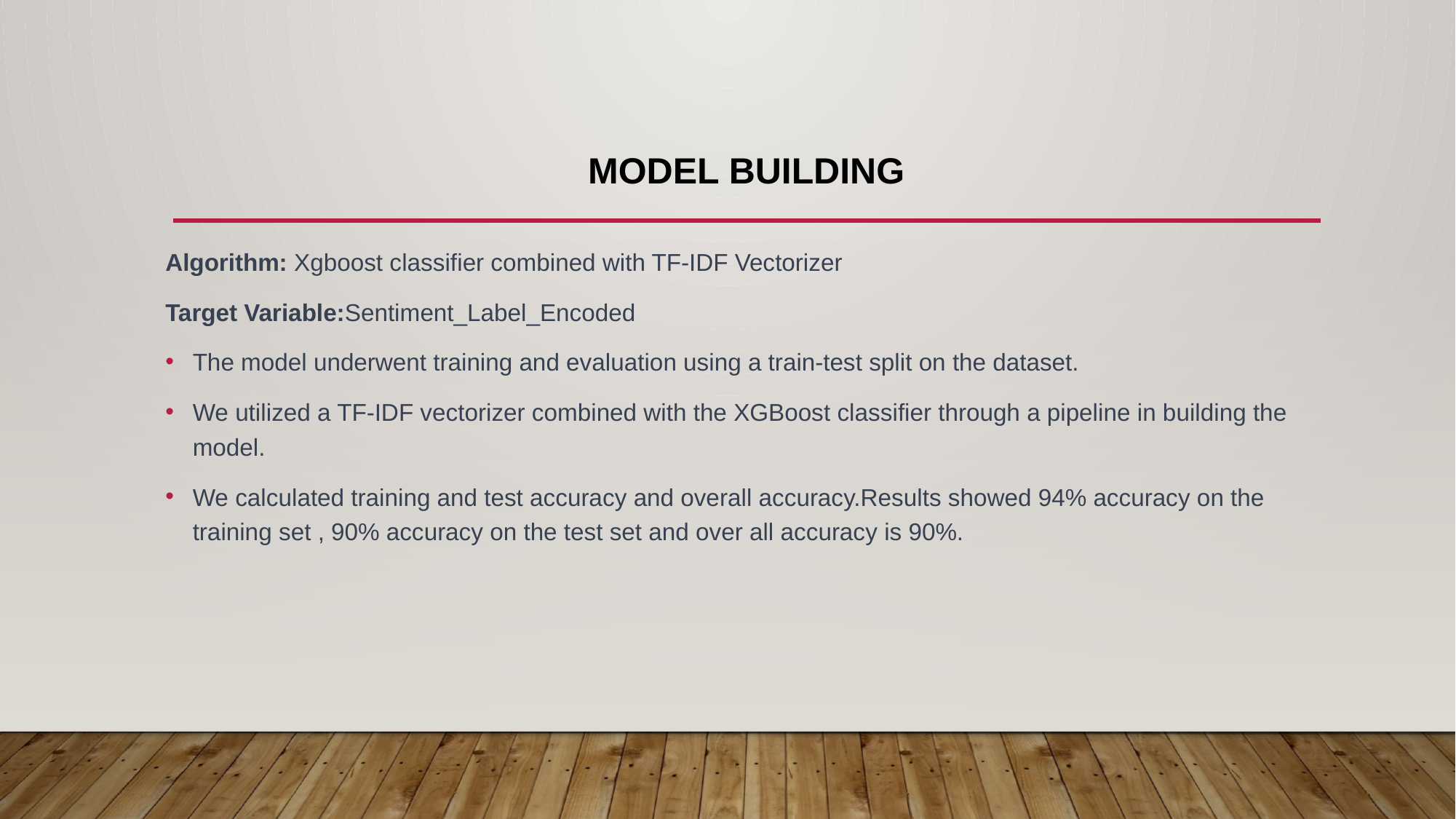

# MODEL BUILDING
Algorithm: Xgboost classifier combined with TF-IDF Vectorizer
Target Variable:Sentiment_Label_Encoded
The model underwent training and evaluation using a train-test split on the dataset.
We utilized a TF-IDF vectorizer combined with the XGBoost classifier through a pipeline in building the model.
We calculated training and test accuracy and overall accuracy.Results showed 94% accuracy on the training set , 90% accuracy on the test set and over all accuracy is 90%.